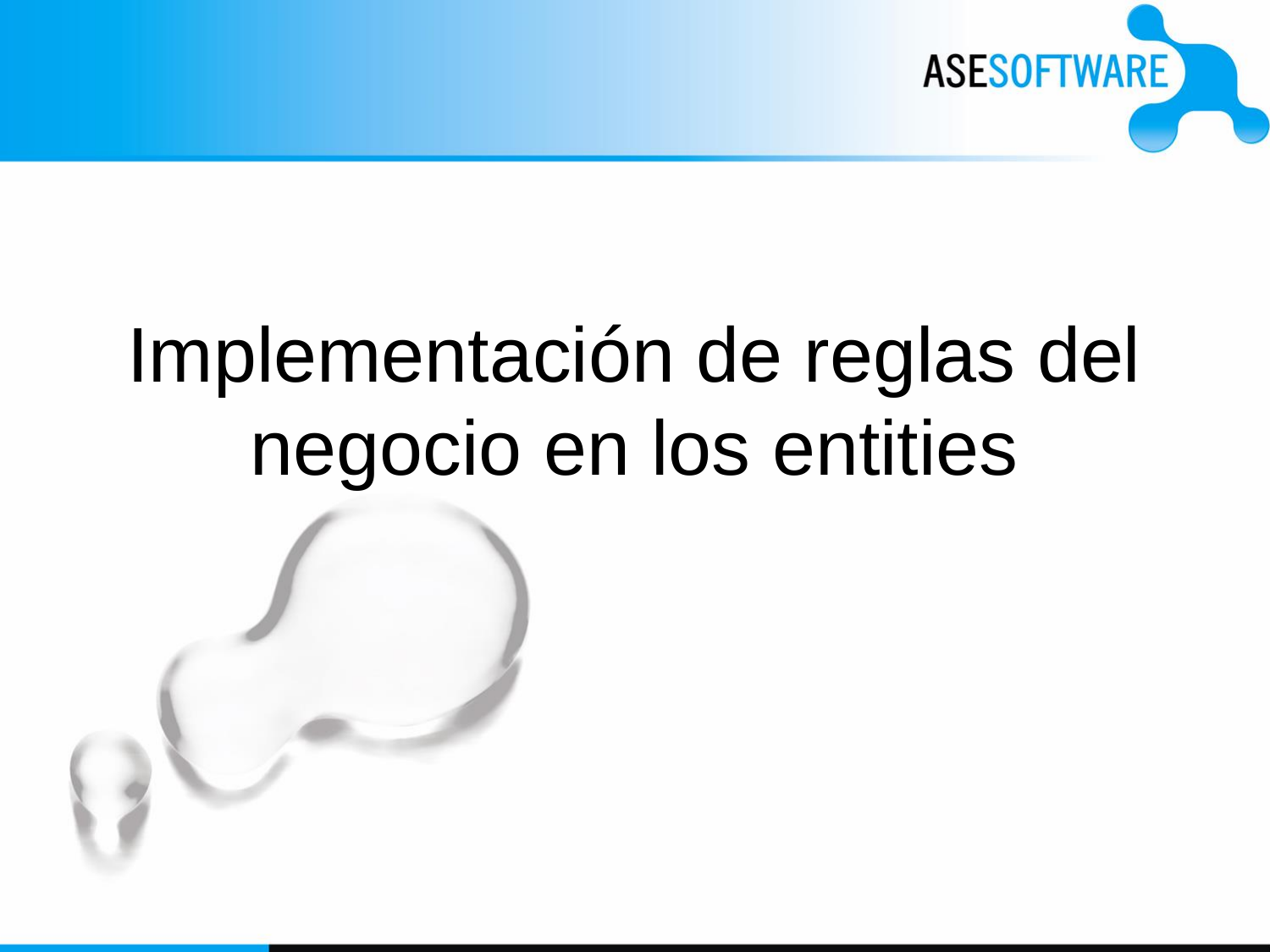

Implementación de reglas del negocio en los entities